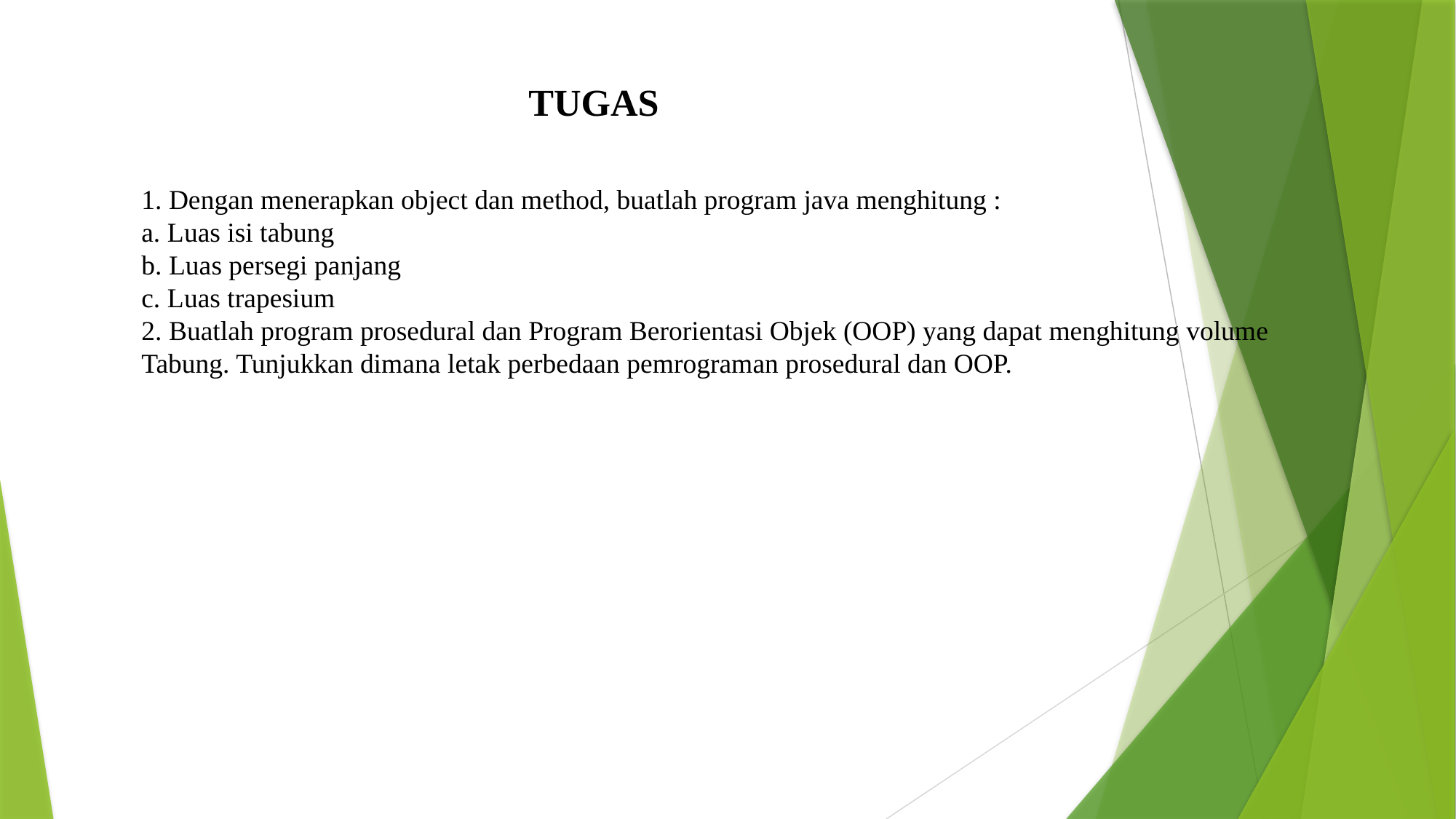

# TUGAS
1. Dengan menerapkan object dan method, buatlah program java menghitung :
a. Luas isi tabung
b. Luas persegi panjang
c. Luas trapesium
2. Buatlah program prosedural dan Program Berorientasi Objek (OOP) yang dapat menghitung volume Tabung. Tunjukkan dimana letak perbedaan pemrograman prosedural dan OOP.